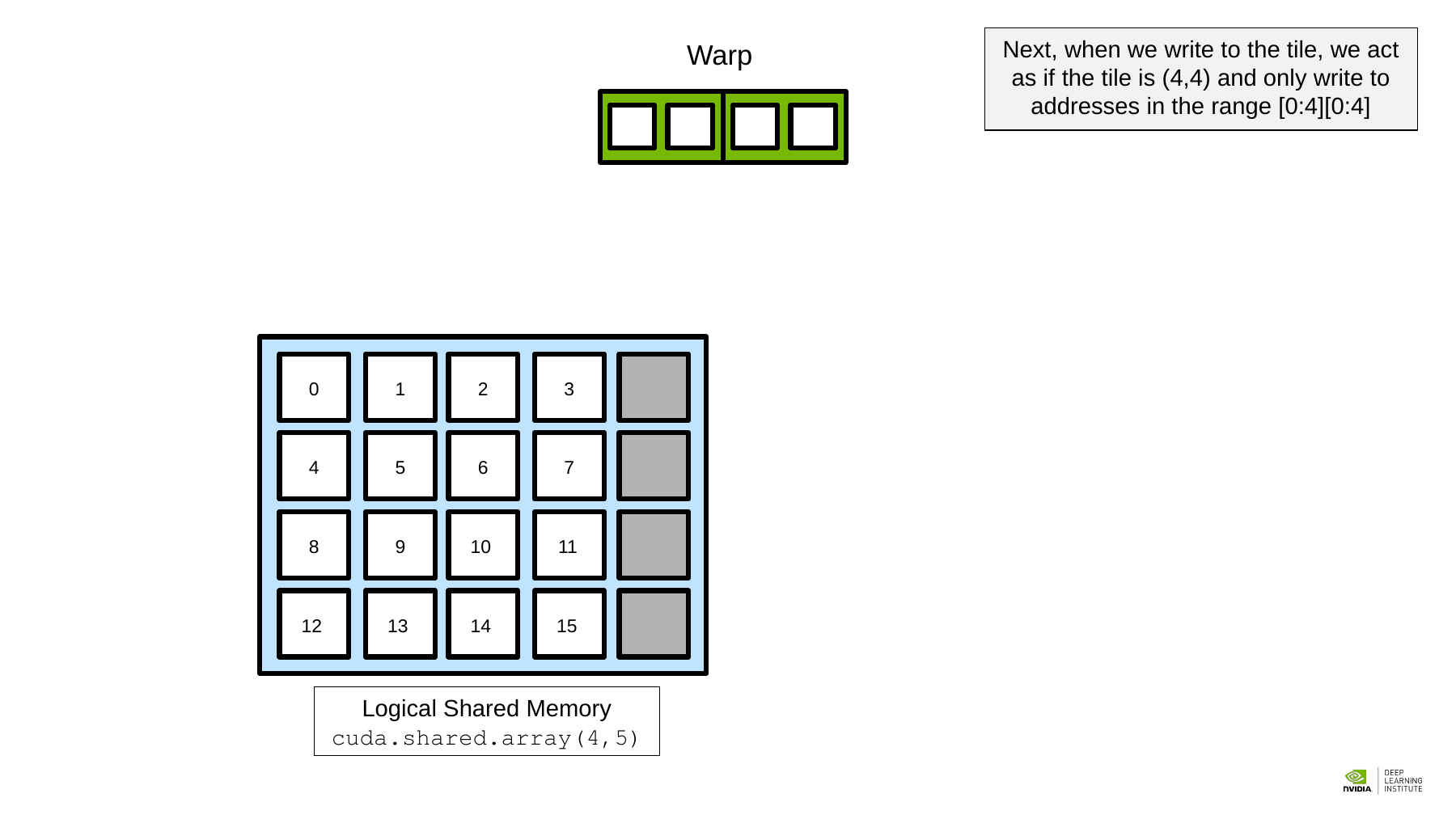

Next, when we write to the tile, we act as if the tile is (4,4) and only write to addresses in the range [0:4][0:4]
Warp

0
1
2
3

4
5
6
7

8
9
10
11

12
13
14
15
Logical Shared Memory
cuda.shared.array(4,5)